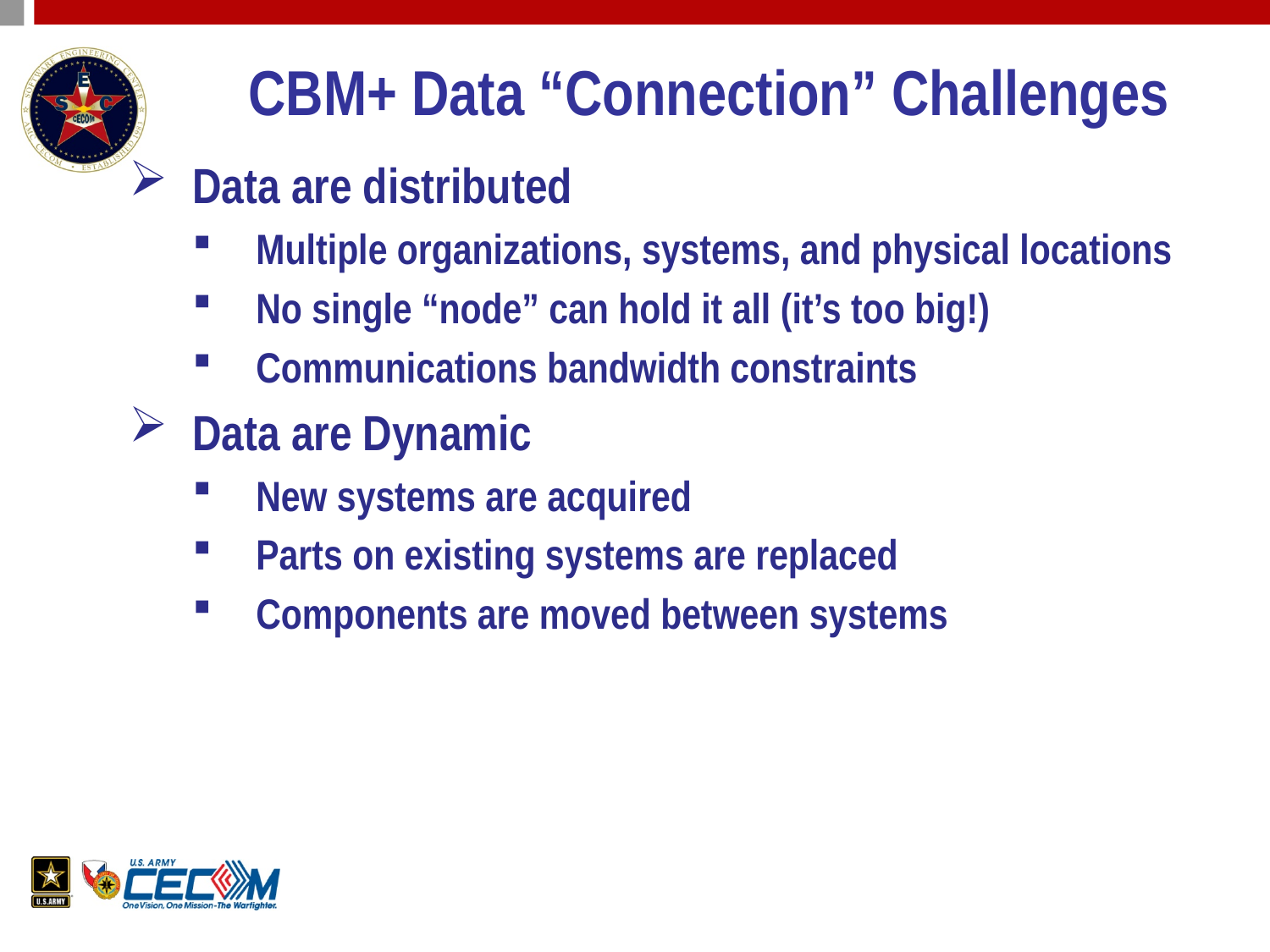

# CBM+ Data “Connection” Challenges
Data are distributed
Multiple organizations, systems, and physical locations
No single “node” can hold it all (it’s too big!)
Communications bandwidth constraints
Data are Dynamic
New systems are acquired
Parts on existing systems are replaced
Components are moved between systems